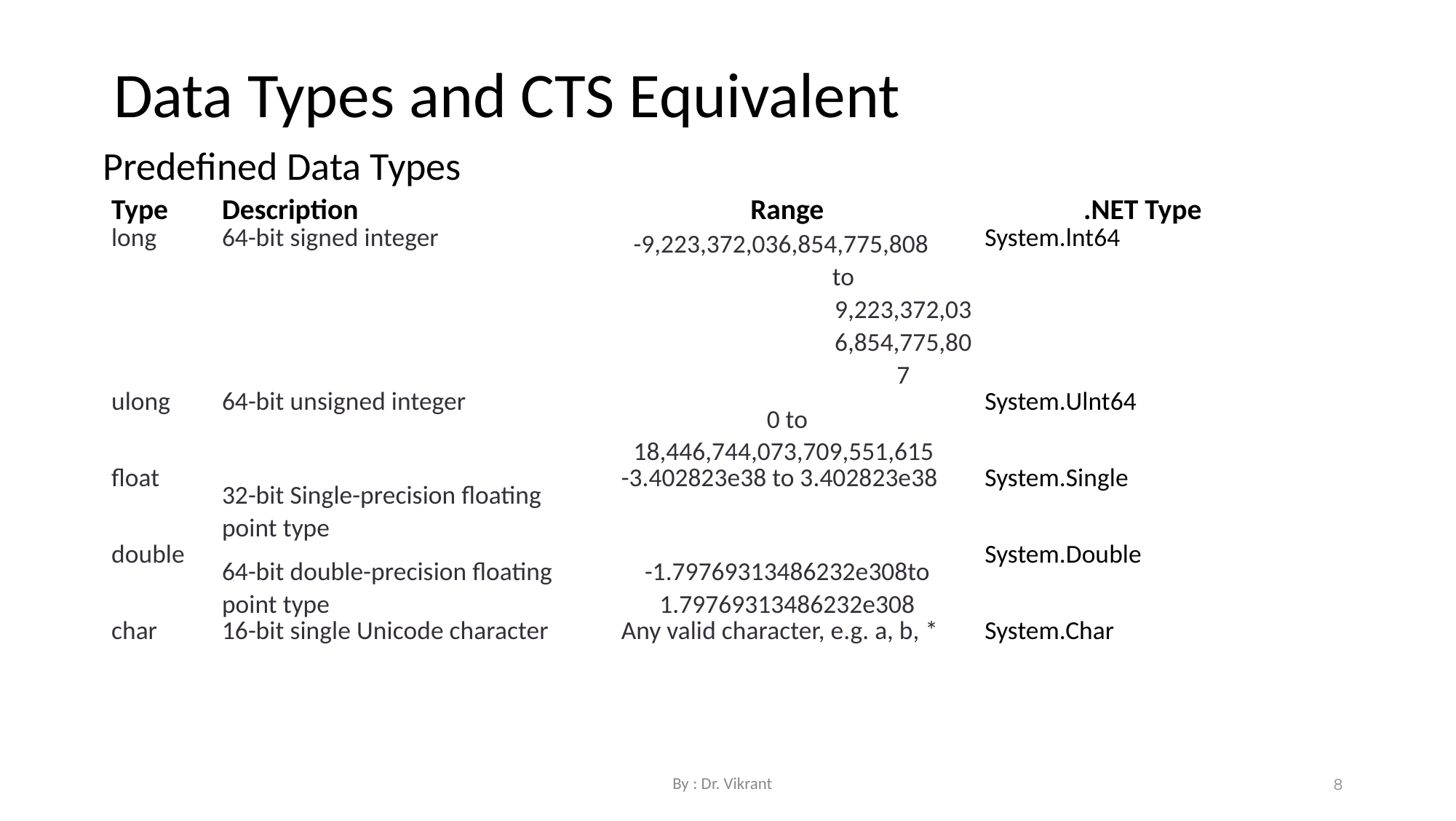

Data Types and CTS Equivalent
Predefined Data Types
| Type | Description | Range | .NET Type |
| --- | --- | --- | --- |
| long | 64-bit signed integer | -9,223,372,036,854,775,808 to 9,223,372,036,854,775,807 | System.lnt64 |
| ulong | 64-bit unsigned integer | 0 to 18,446,744,073,709,551,615 | System.Ulnt64 |
| float | 32-bit Single-precision floating point type | -3.402823e38 to 3.402823e38 | System.Single |
| double | 64-bit double-precision floating point type | -1.79769313486232e308to 1.79769313486232e308 | System.Double |
| char | 16-bit single Unicode character | Any valid character, e.g. a, b, \* | System.Char |
By : Dr. Vikrant
8